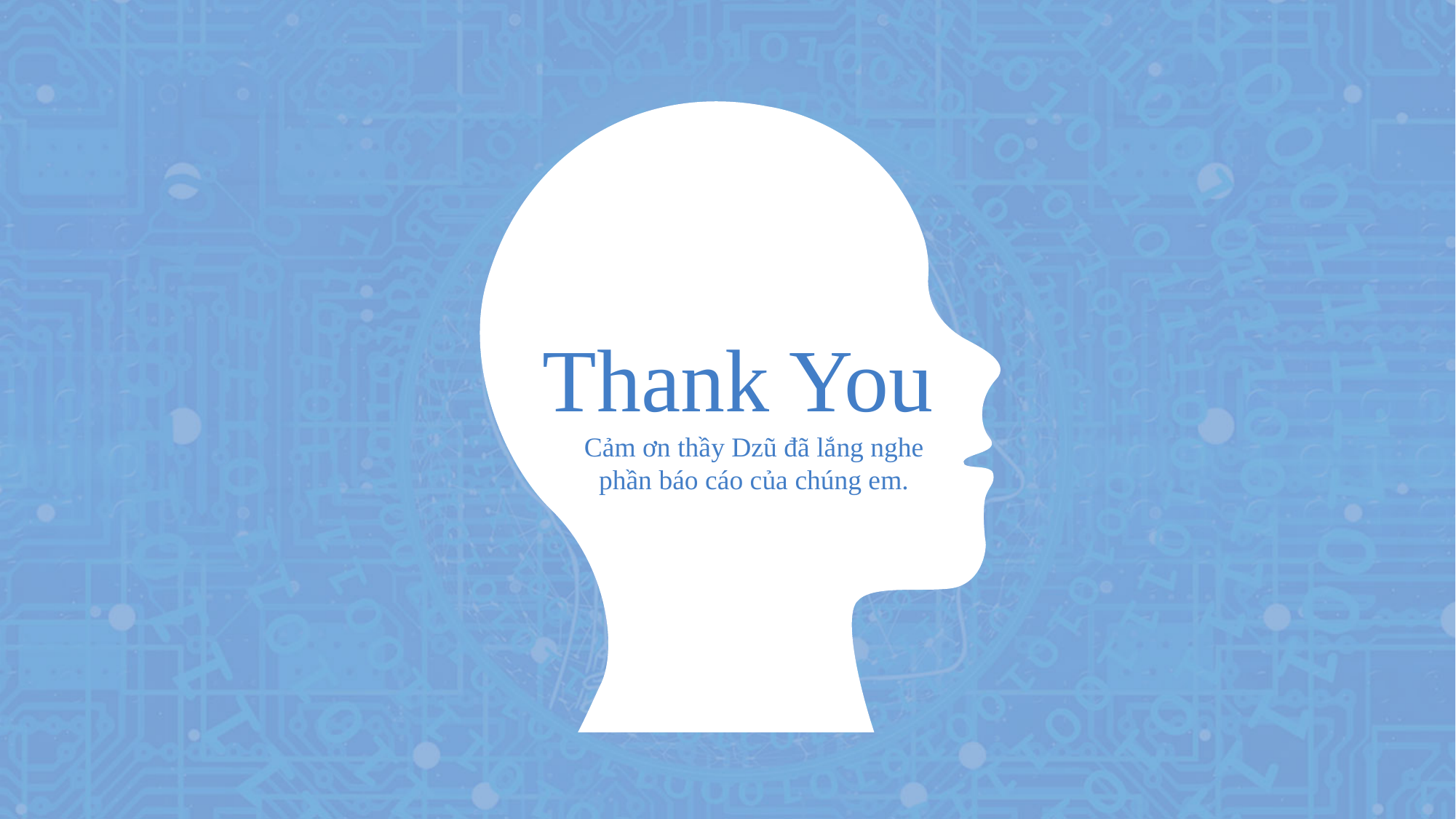

Thank You
Cảm ơn thầy Dzũ đã lắng nghe
 phần báo cáo của chúng em.